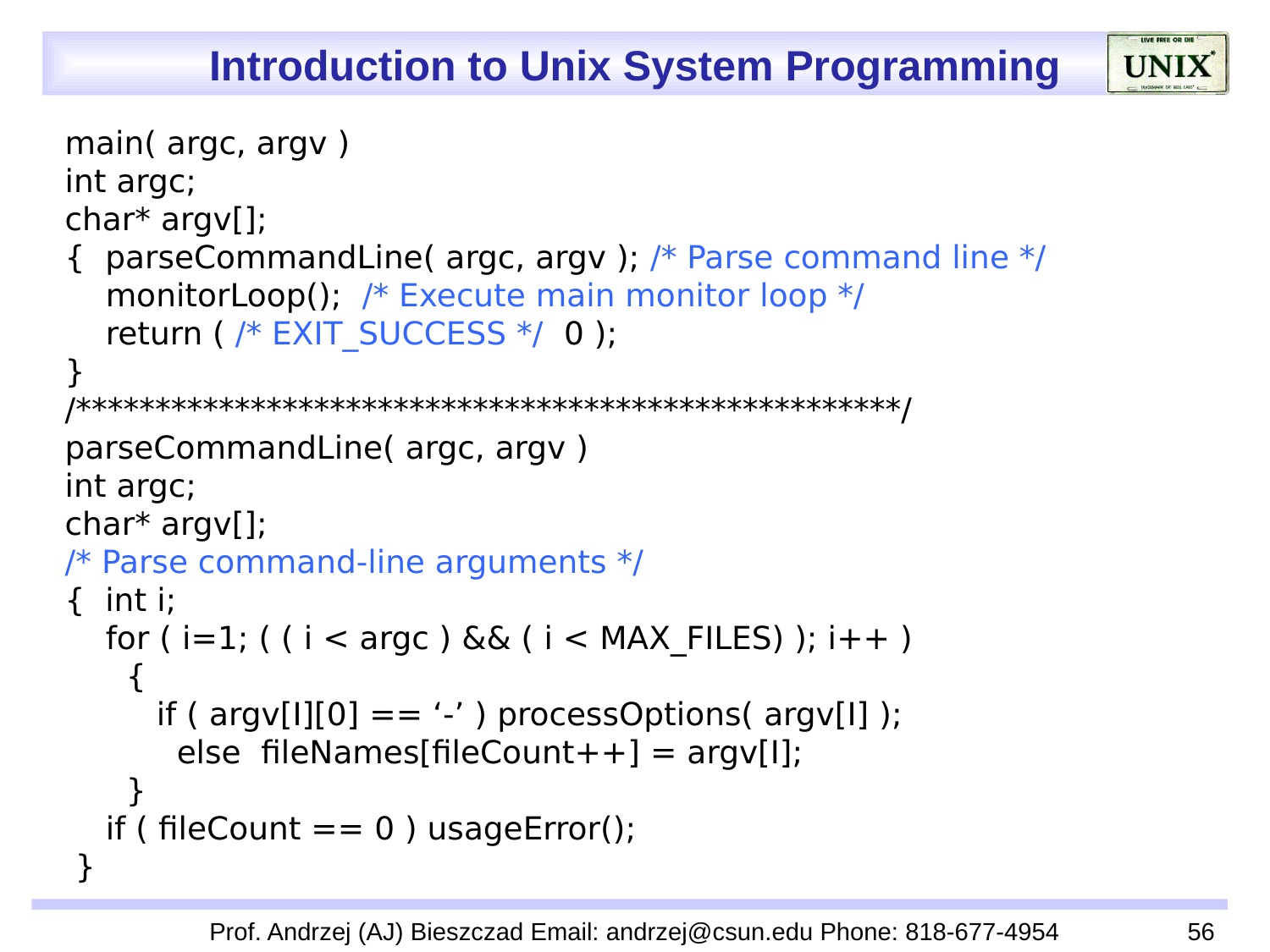

main( argc, argv )
 int argc;
 char* argv[];
 {  parseCommandLine( argc, argv ); /* Parse command line */
     monitorLoop();  /* Execute main monitor loop */
     return ( /* EXIT_SUCCESS */  0 );
 }
 /****************************************************/
 parseCommandLine( argc, argv )
 int argc;
 char* argv[];
 /* Parse command-line arguments */
 {  int i;
     for ( i=1; ( ( i < argc ) && ( i < MAX_FILES) ); i++ )
       {
          if ( argv[I][0] == ‘-’ ) processOptions( argv[I] );
            else  fileNames[fileCount++] = argv[I];
       }
     if ( fileCount == 0 ) usageError();
  }
Prof. Andrzej (AJ) Bieszczad Email: andrzej@csun.edu Phone: 818-677-4954
56